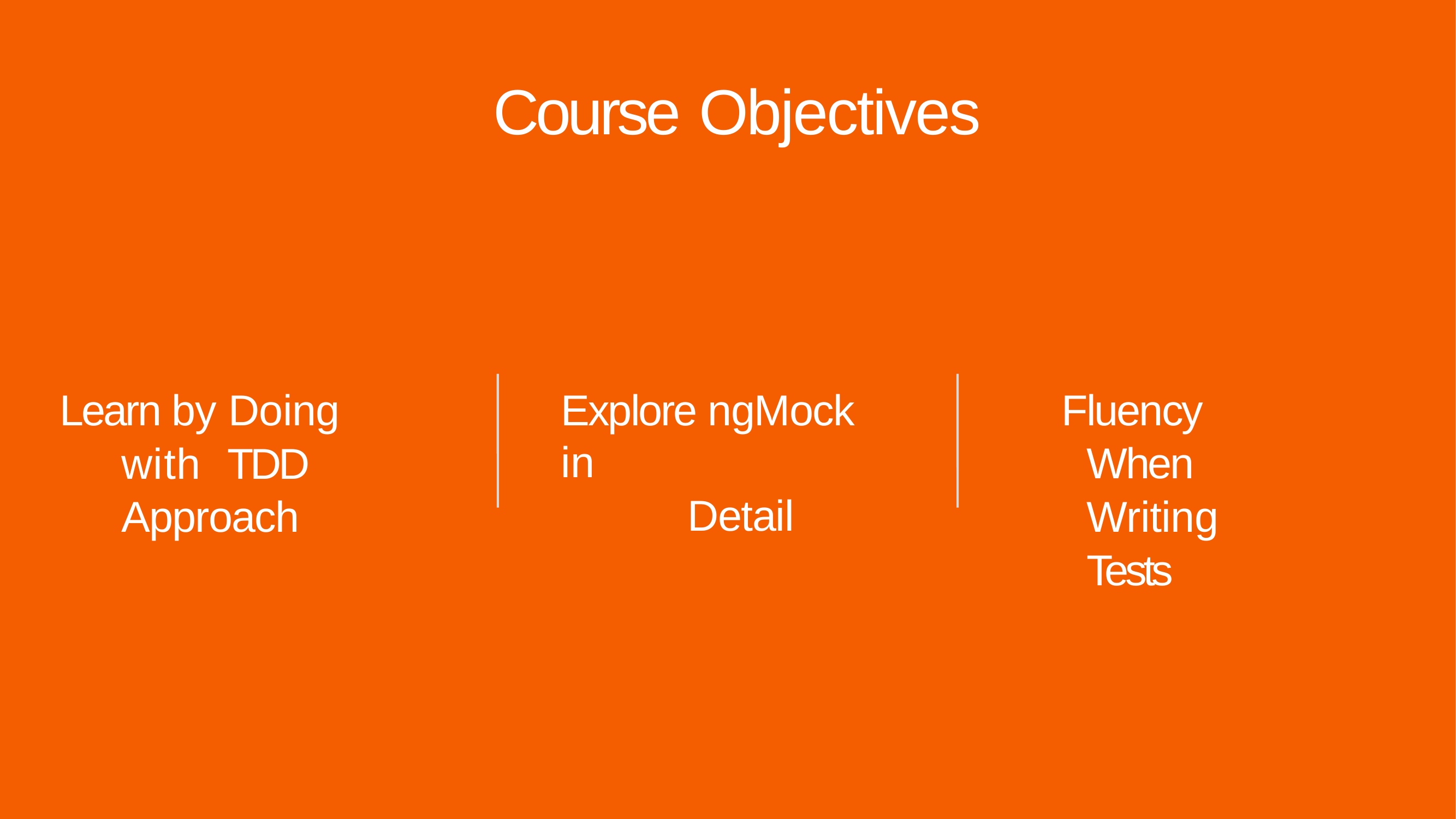

# Course Objectives

Learn by Doing with  TDD Approach
Fluency When  Writing Tests
Explore ngMock in
Detail